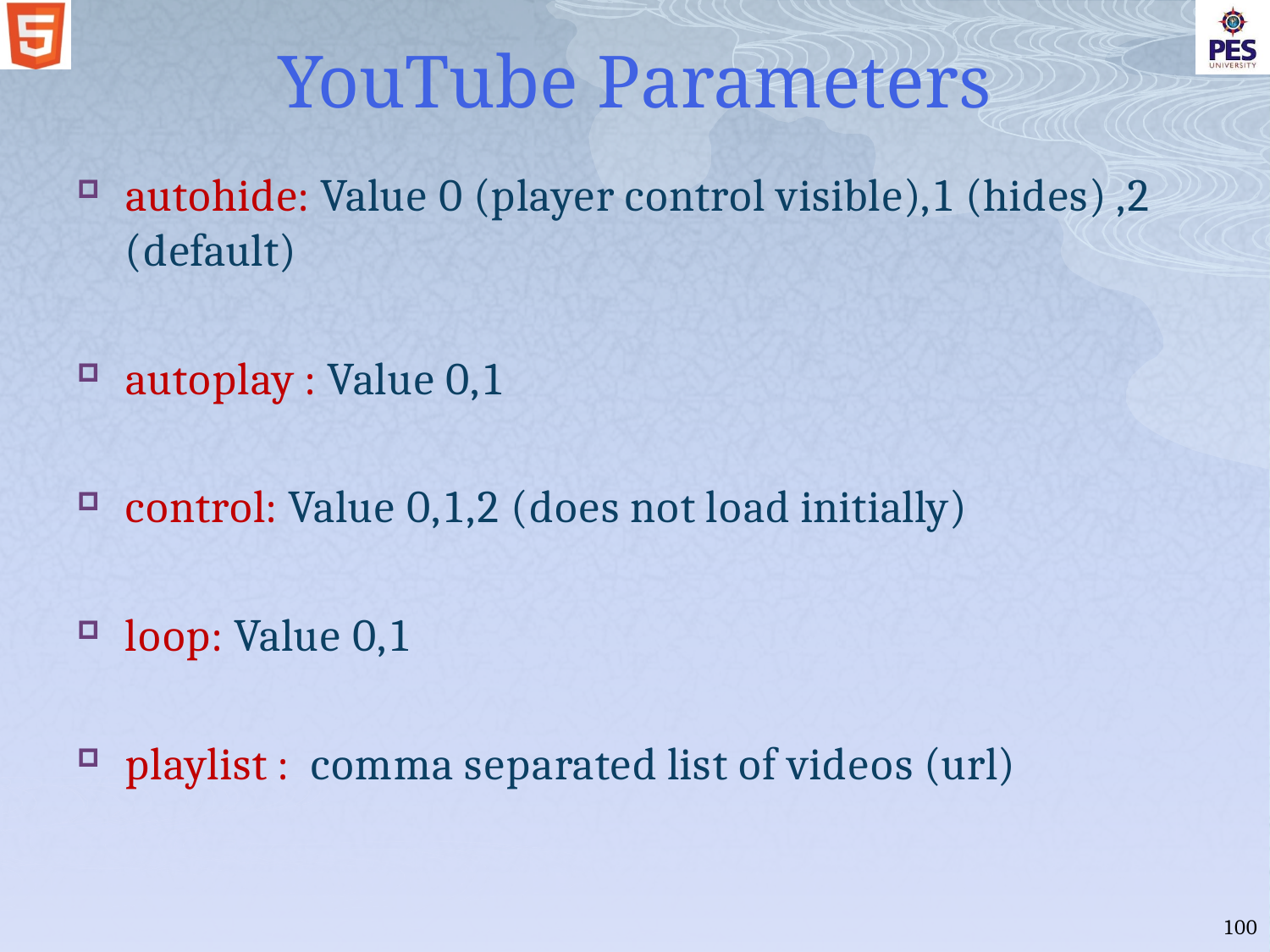

# YouTube Parameters
autohide: Value 0 (player control visible),1 (hides) ,2 (default)

autoplay : Value 0,1

control: Value 0,1,2 (does not load initially)

loop: Value 0,1

playlist :  comma separated list of videos (url)

100